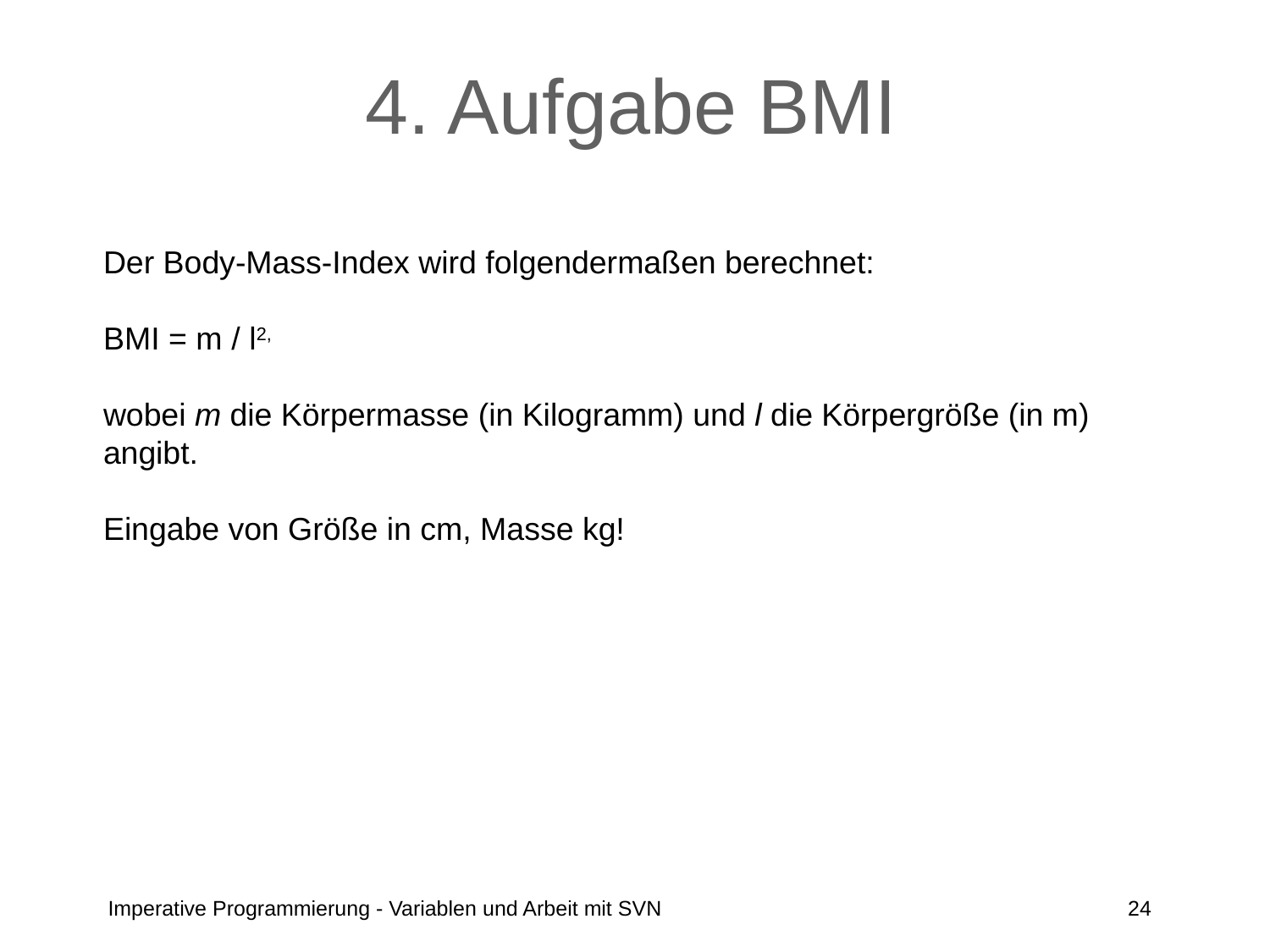

# 4. Aufgabe BMI
Der Body-Mass-Index wird folgendermaßen berechnet:

BMI = m / l2,

wobei m die Körpermasse (in Kilogramm) und l die Körpergröße (in m) angibt.

Eingabe von Größe in cm, Masse kg!
Imperative Programmierung - Variablen und Arbeit mit SVN
24